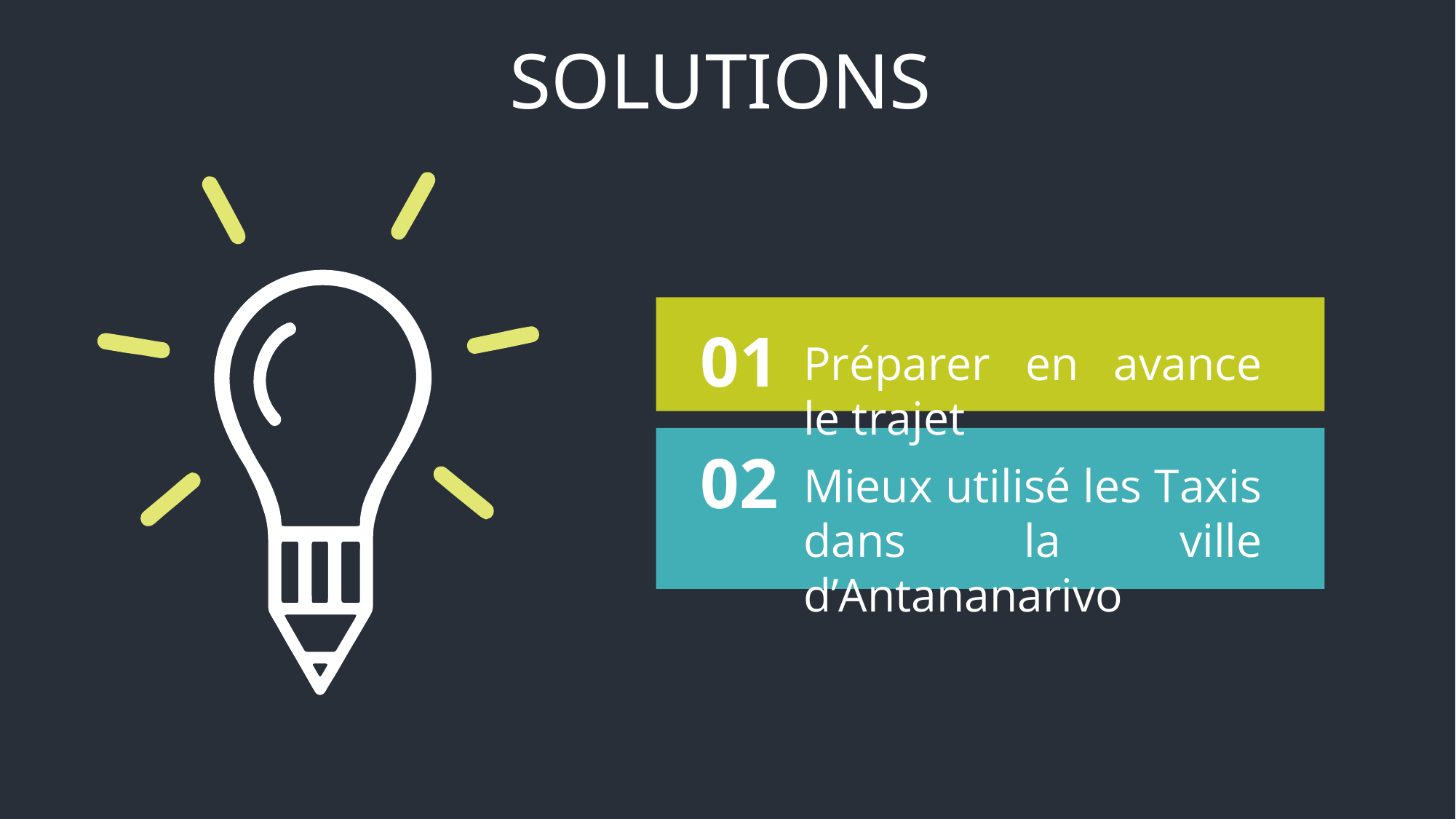

SOLUTIONS

01

Préparer en avance le trajet

02
Mieux utilisé les Taxis dans la ville d’Antananarivo